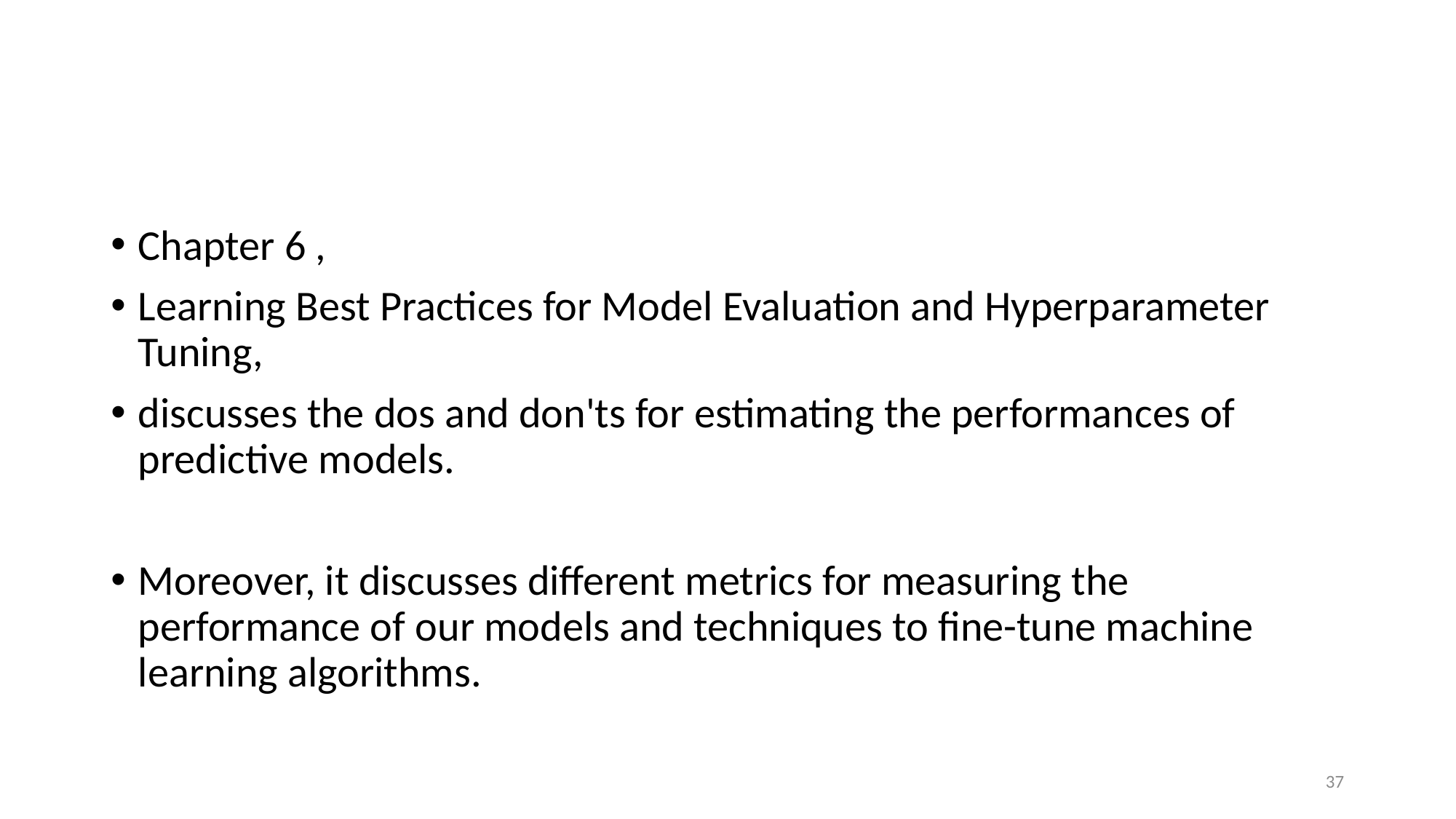

#
Chapter 6 ,
Learning Best Practices for Model Evaluation and Hyperparameter Tuning,
discusses the dos and don'ts for estimating the performances of predictive models.

Moreover, it discusses different metrics for measuring the performance of our models and techniques to fine-tune machine learning algorithms.
37